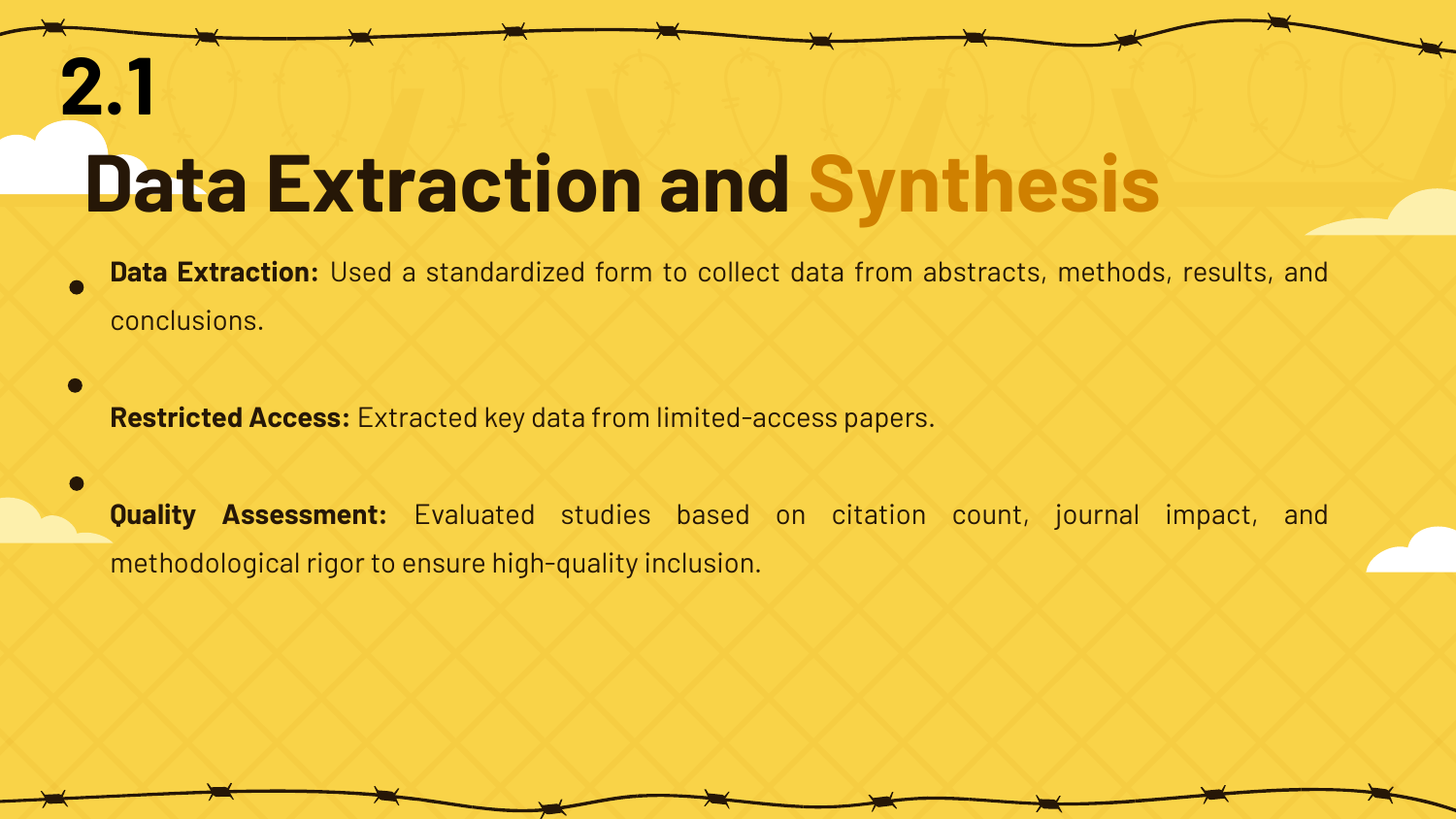

2.1
# Data Extraction and Synthesis
Data Extraction: Used a standardized form to collect data from abstracts, methods, results, and conclusions.

Restricted Access: Extracted key data from limited-access papers.

Quality Assessment: Evaluated studies based on citation count, journal impact, and methodological rigor to ensure high-quality inclusion.